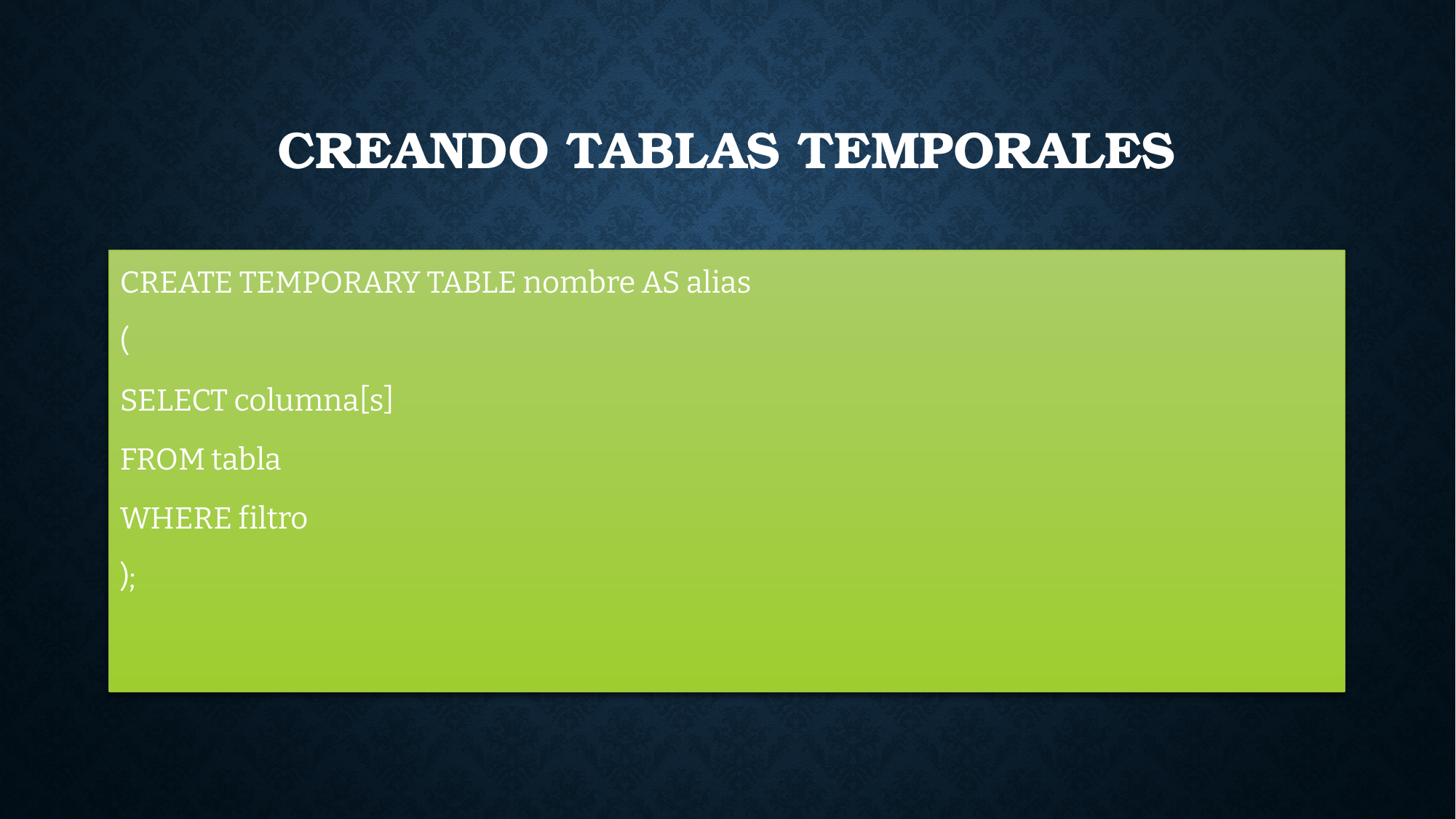

# CREANDO TABLAS TEMPORALES
CREATE TEMPORARY TABLE nombre AS alias
(
SELECT columna[s]
FROM tabla
WHERE filtro
);